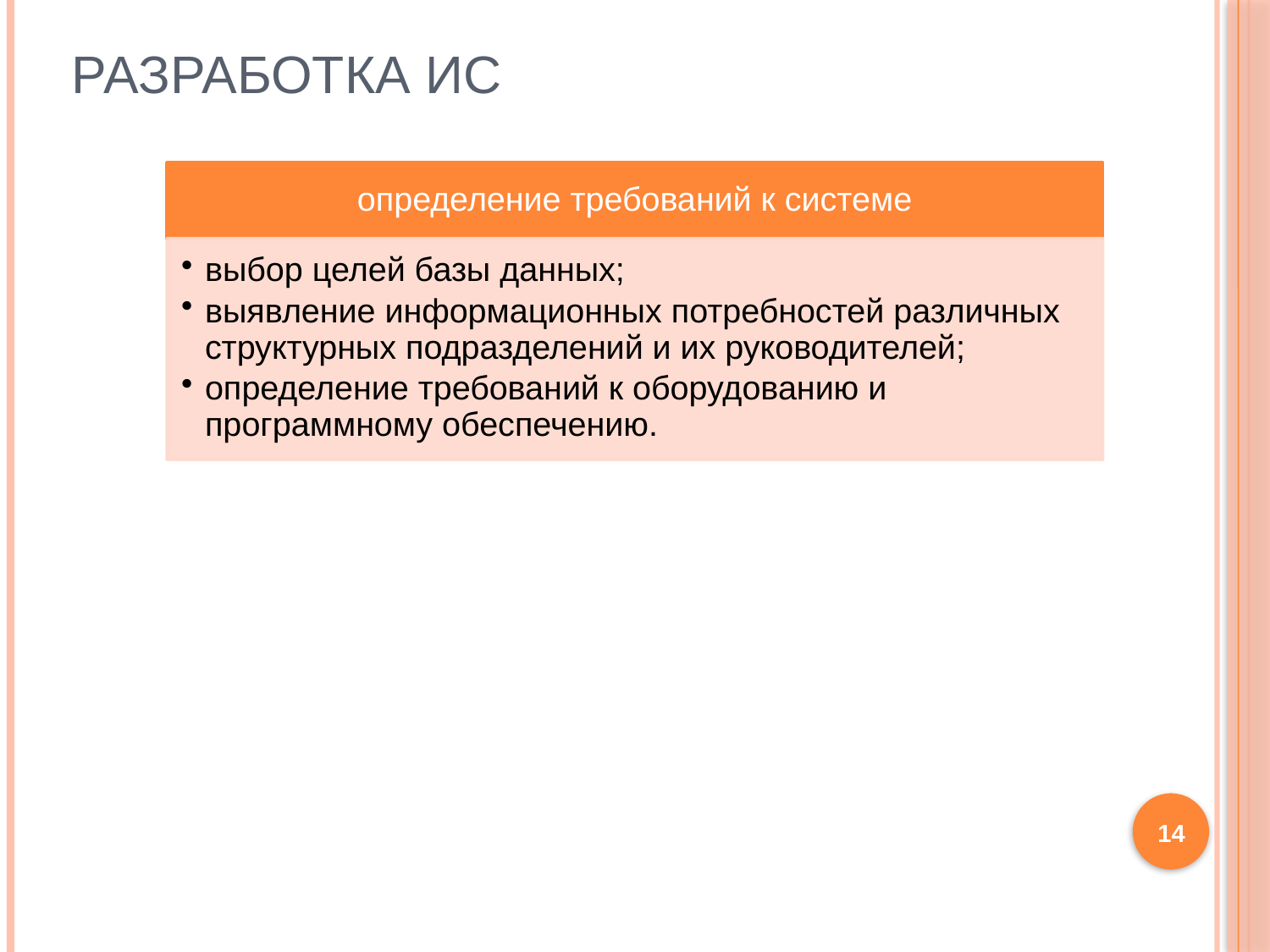

# Разработка ИС
определение требований к системе
выбор целей базы данных;
выявление информационных потребностей различных структурных подразделений и их руководителей;
определение требований к оборудованию и программному обеспечению.
14